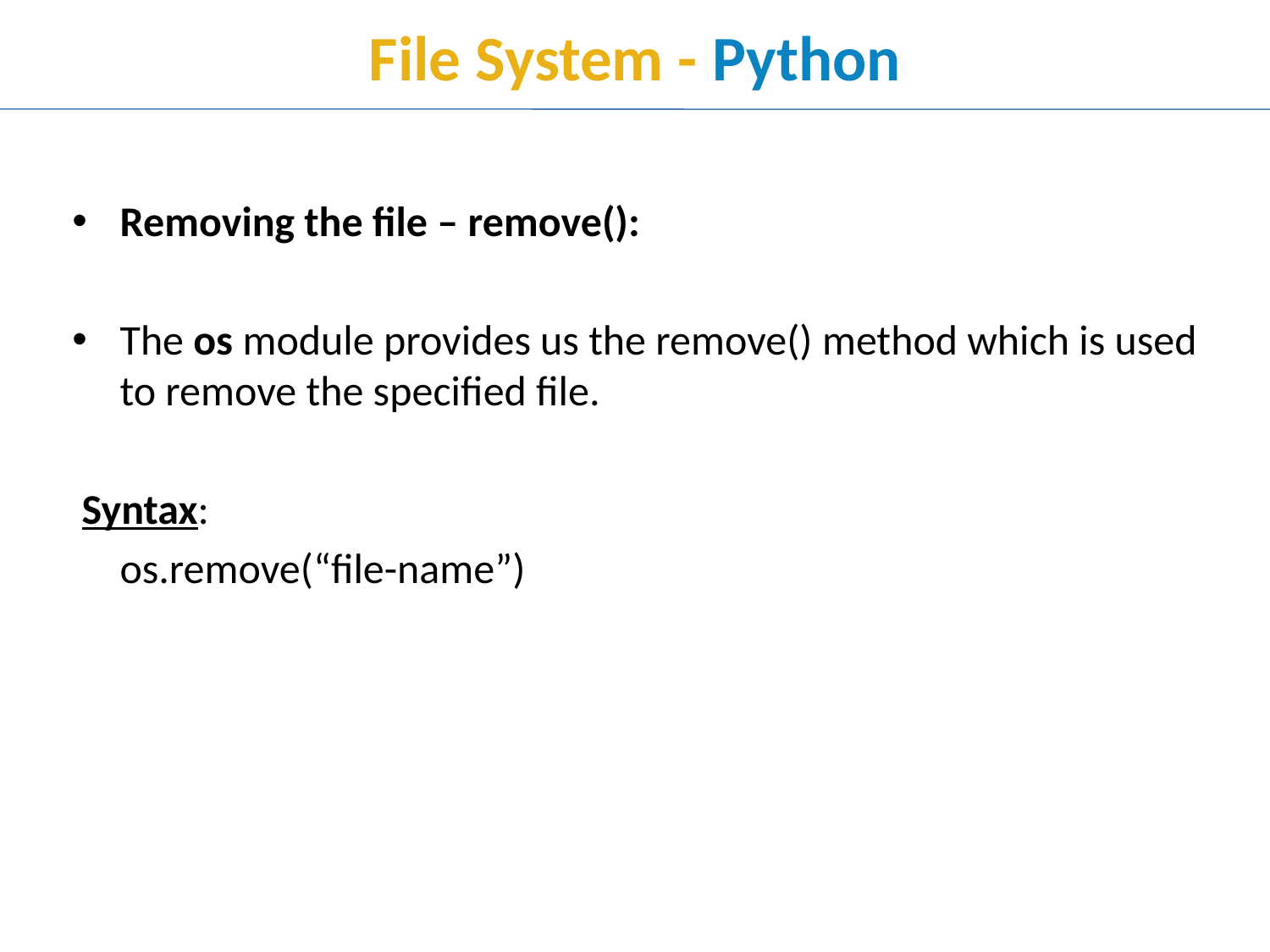

# File System - Python

Removing the file – remove():

The os module provides us the remove() method which is used to remove the specified file.

 Syntax:
	os.remove(“file-name”)